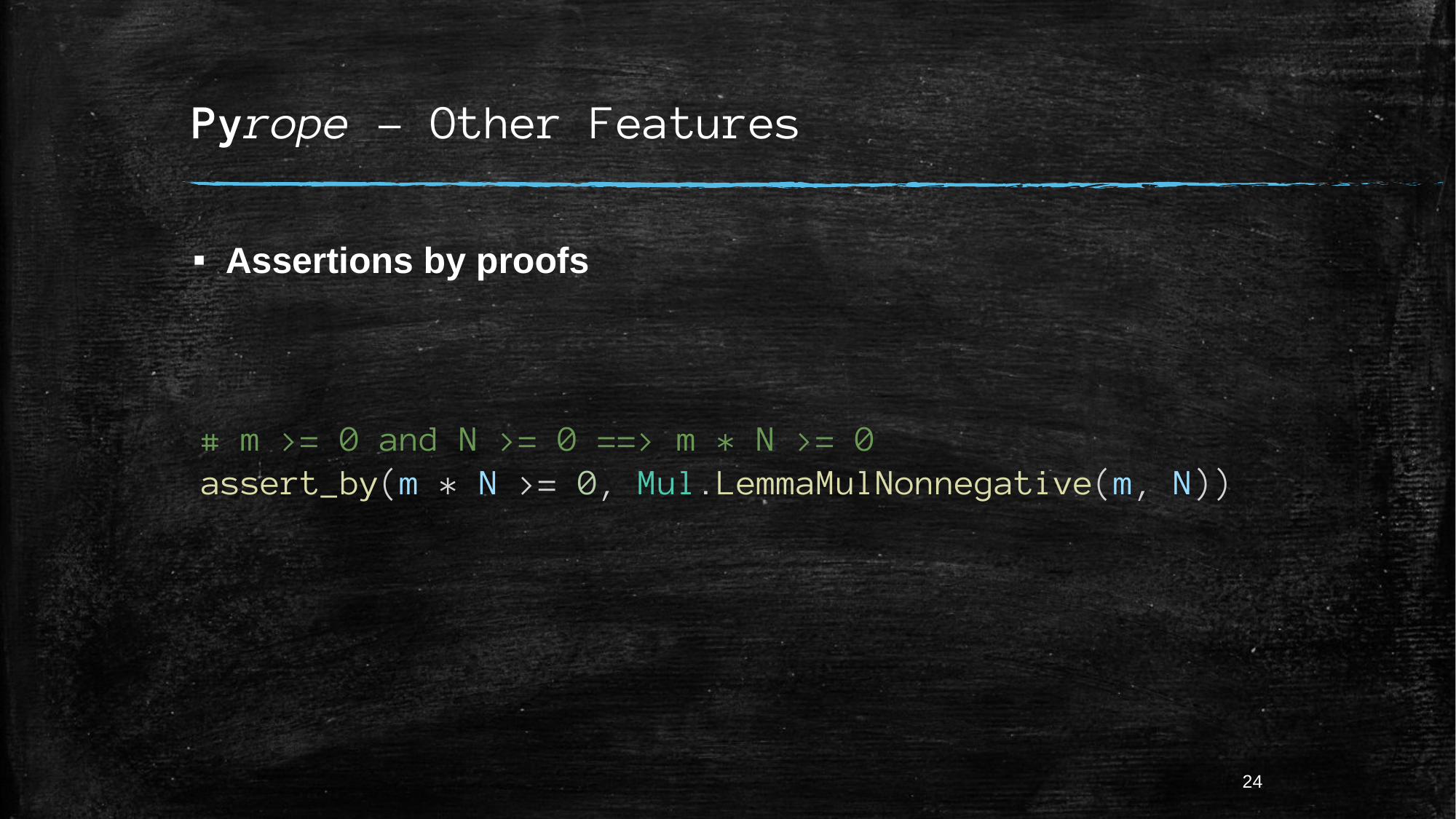

# Pyrope – Other Features
Assertions by proofs
# m >= 0 and N >= 0 ==> m * N >= 0
assert_by(m * N >= 0, Mul.LemmaMulNonnegative(m, N))
24